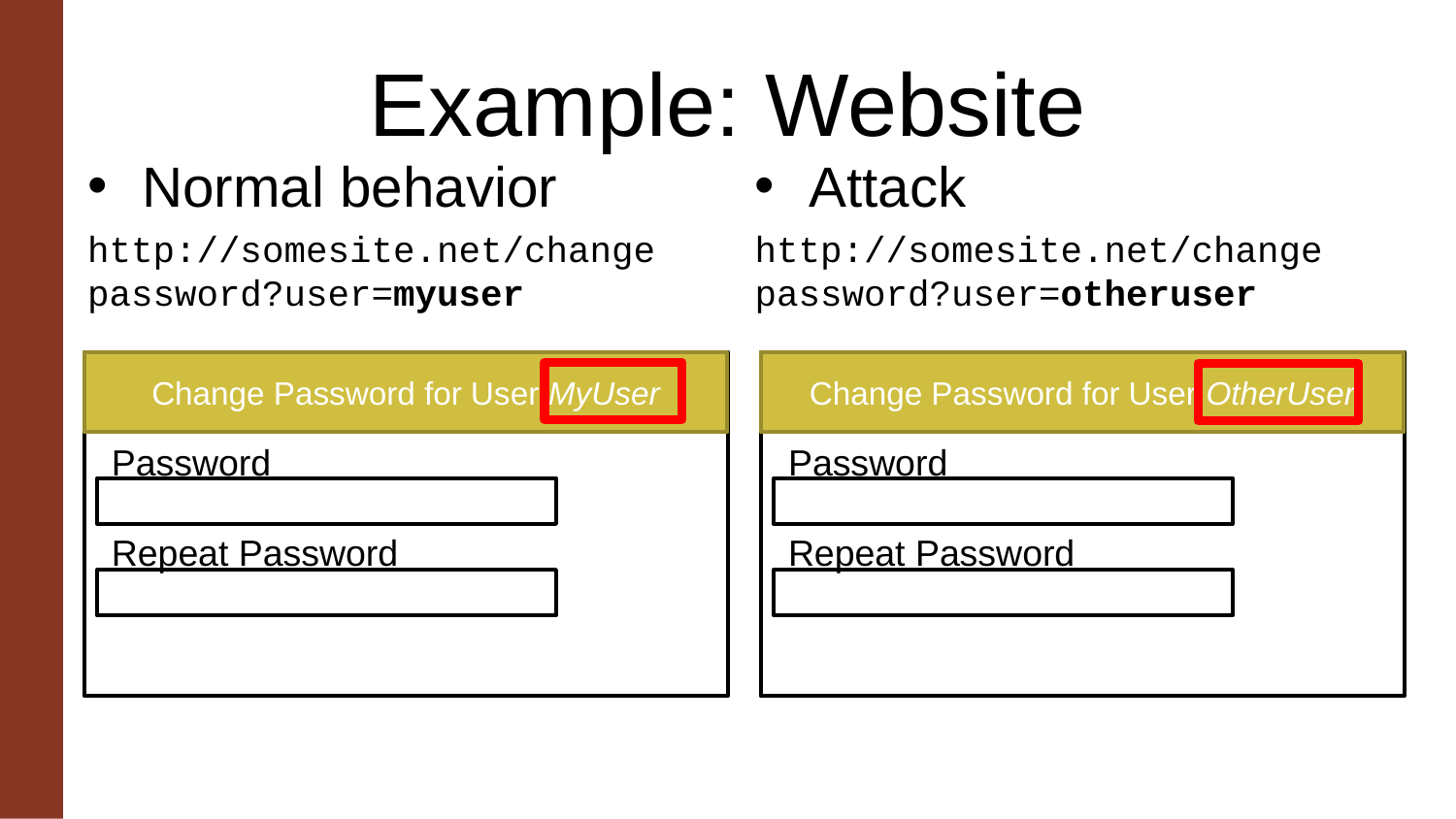

# Example: Website
Normal behavior
http://somesite.net/change
password?user=myuser
Attack
http://somesite.net/change
password?user=otheruser

Change Password for User MyUser

Change Password for User OtherUser

Password
Password

Repeat Password
Repeat Password